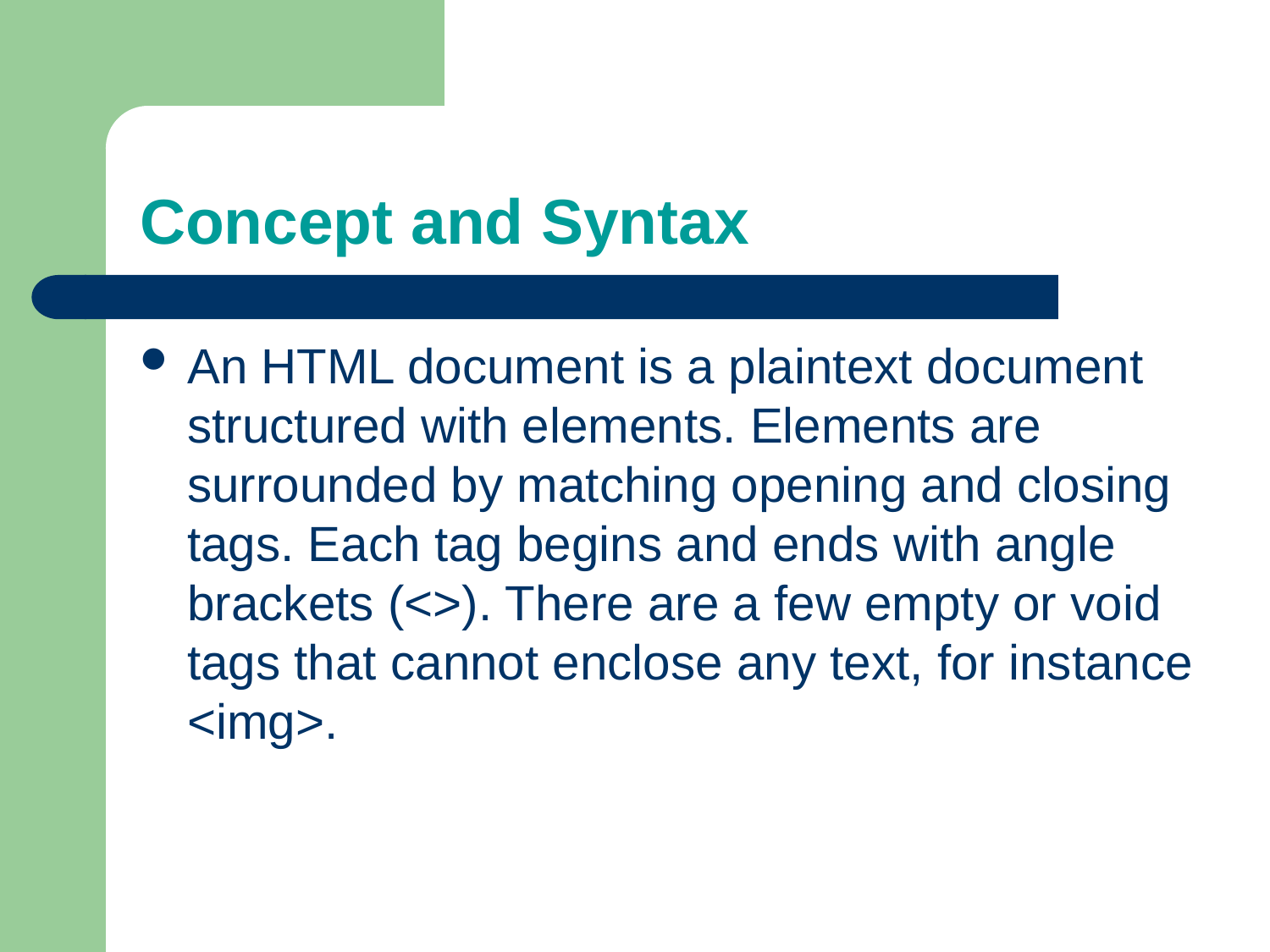

# Concept and Syntax
An HTML document is a plaintext document structured with elements. Elements are surrounded by matching opening and closing tags. Each tag begins and ends with angle brackets (<>). There are a few empty or void tags that cannot enclose any text, for instance <img>.